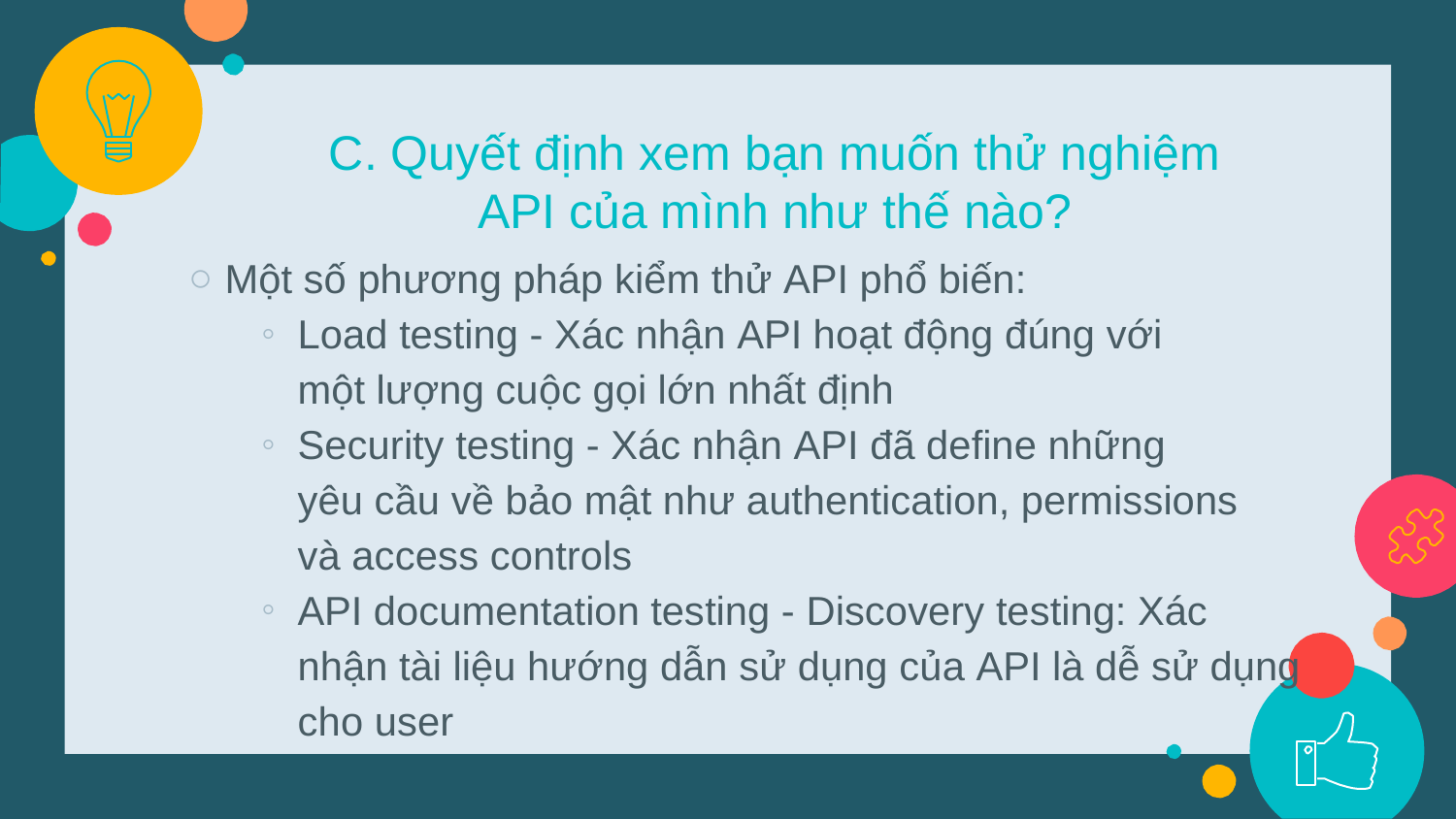

# C. Quyết định xem bạn muốn thử nghiệm API của mình như thế nào?

Một số phương pháp kiểm thử API phổ biến:
Load testing - Xác nhận API hoạt động đúng với một lượng cuộc gọi lớn nhất định
Security testing - Xác nhận API đã define những yêu cầu về bảo mật như authentication, permissions và access controls
API documentation testing - Discovery testing: Xác nhận tài liệu hướng dẫn sử dụng của API là dễ sử dụng cho user